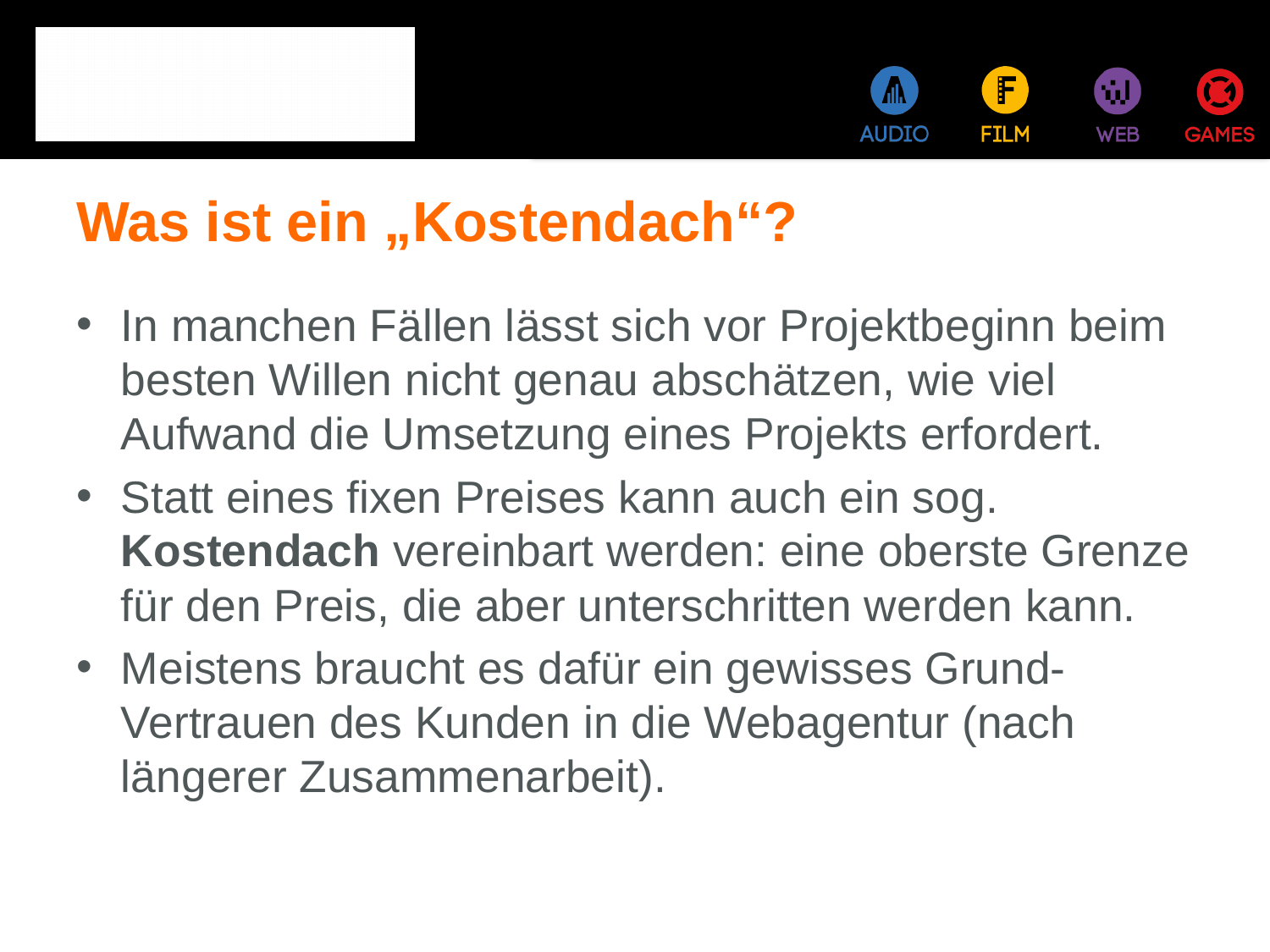

# Was ist ein „Kostendach“?
In manchen Fällen lässt sich vor Projektbeginn beim besten Willen nicht genau abschätzen, wie viel Aufwand die Umsetzung eines Projekts erfordert.
Statt eines fixen Preises kann auch ein sog.  Kostendach vereinbart werden: eine oberste Grenze für den Preis, die aber unterschritten werden kann.
Meistens braucht es dafür ein gewisses Grund-Vertrauen des Kunden in die Webagentur (nach längerer Zusammenarbeit).